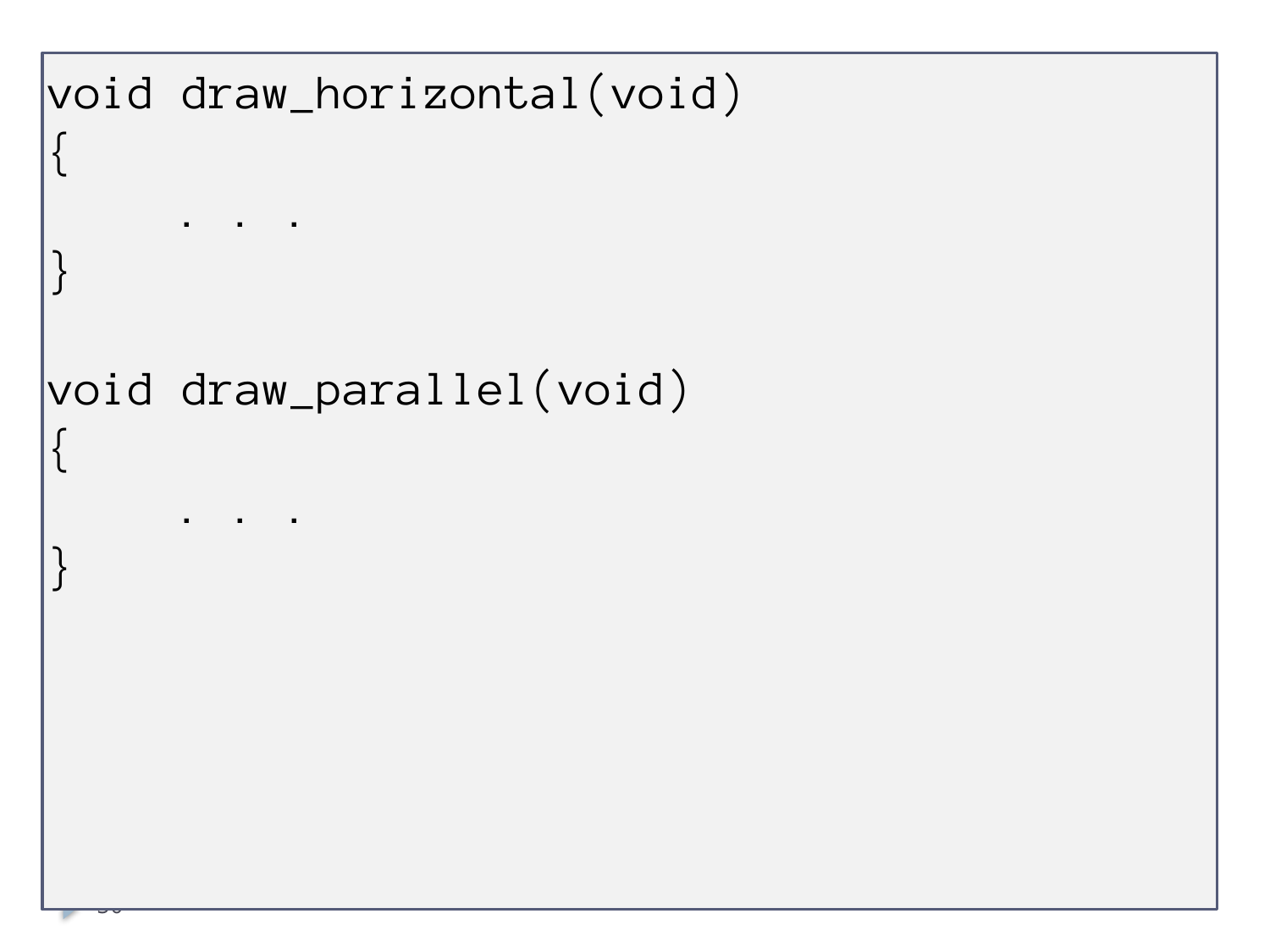

void draw_horizontal(void)
{
	. . .
}

void draw_parallel(void)
{
	. . .
}
30